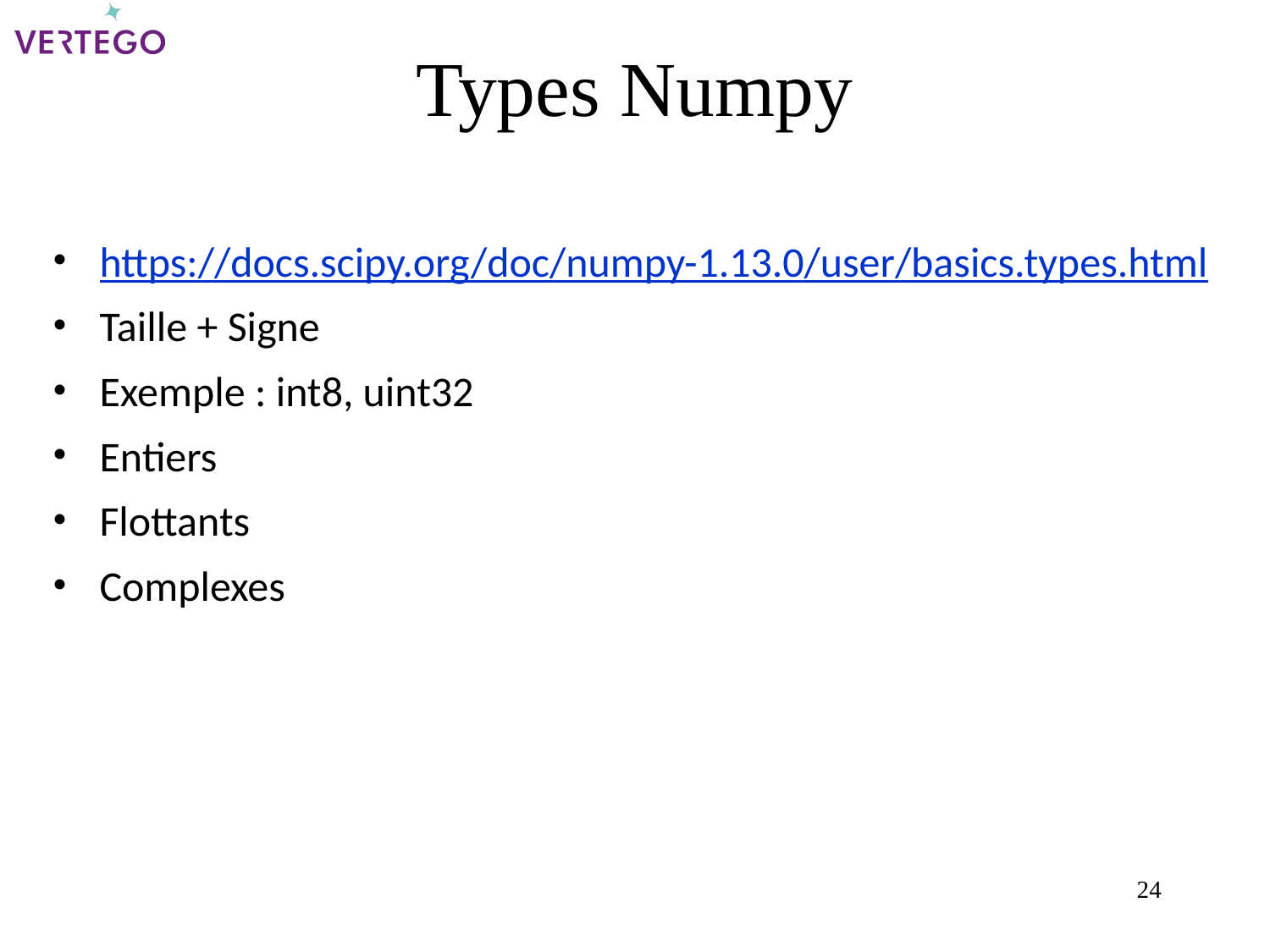

Types Numpy
https://docs.scipy.org/doc/numpy-1.13.0/user/basics.types.html
Taille + Signe
Exemple : int8, uint32
Entiers
Flottants
Complexes
24